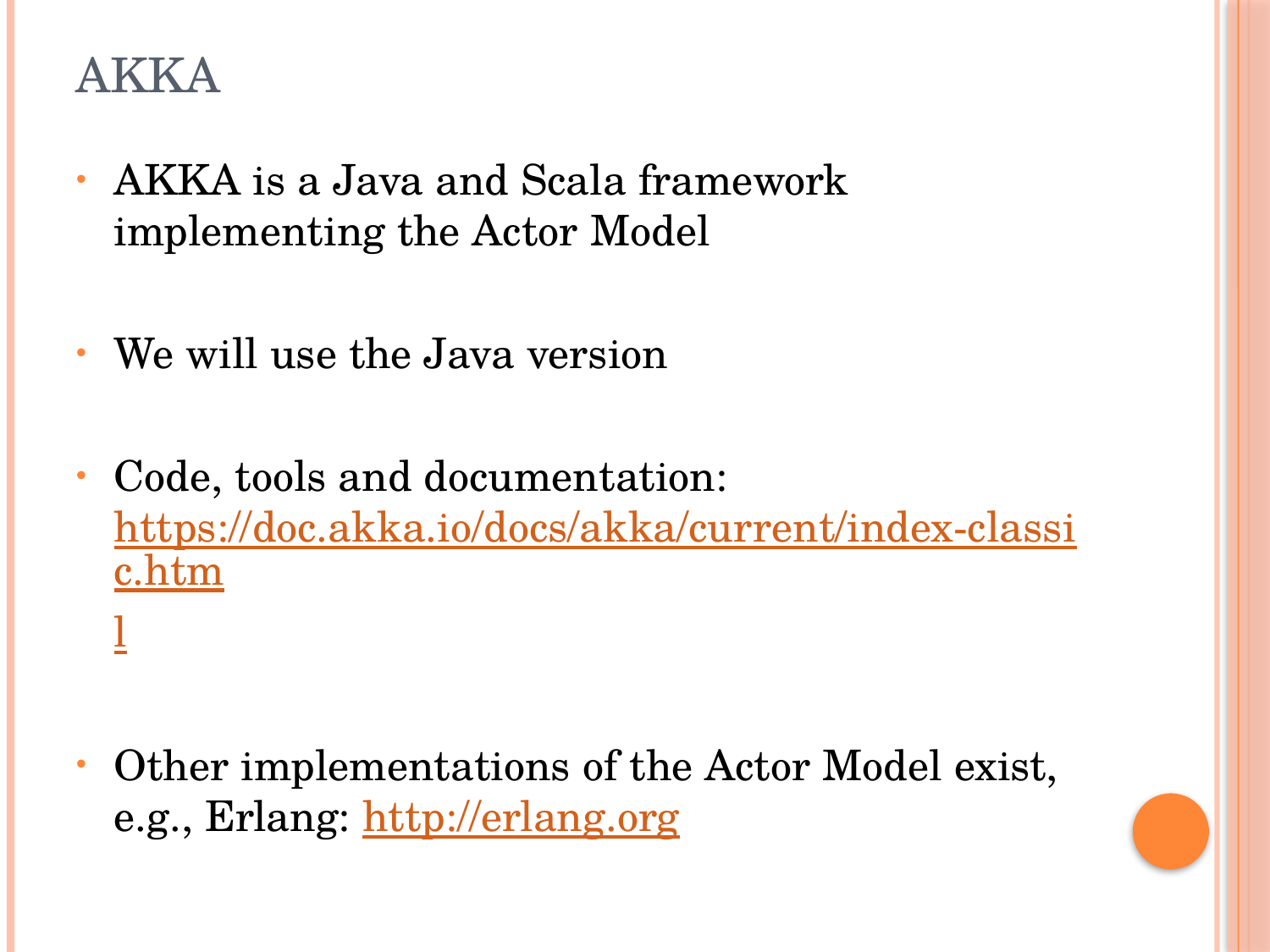

# Akka
AKKA is a Java and Scala framework implementing the Actor Model

We will use the Java version

Code, tools and documentation: https://doc.akka.io/docs/akka/current/index-classic.html

Other implementations of the Actor Model exist, e.g., Erlang: http://erlang.org

16